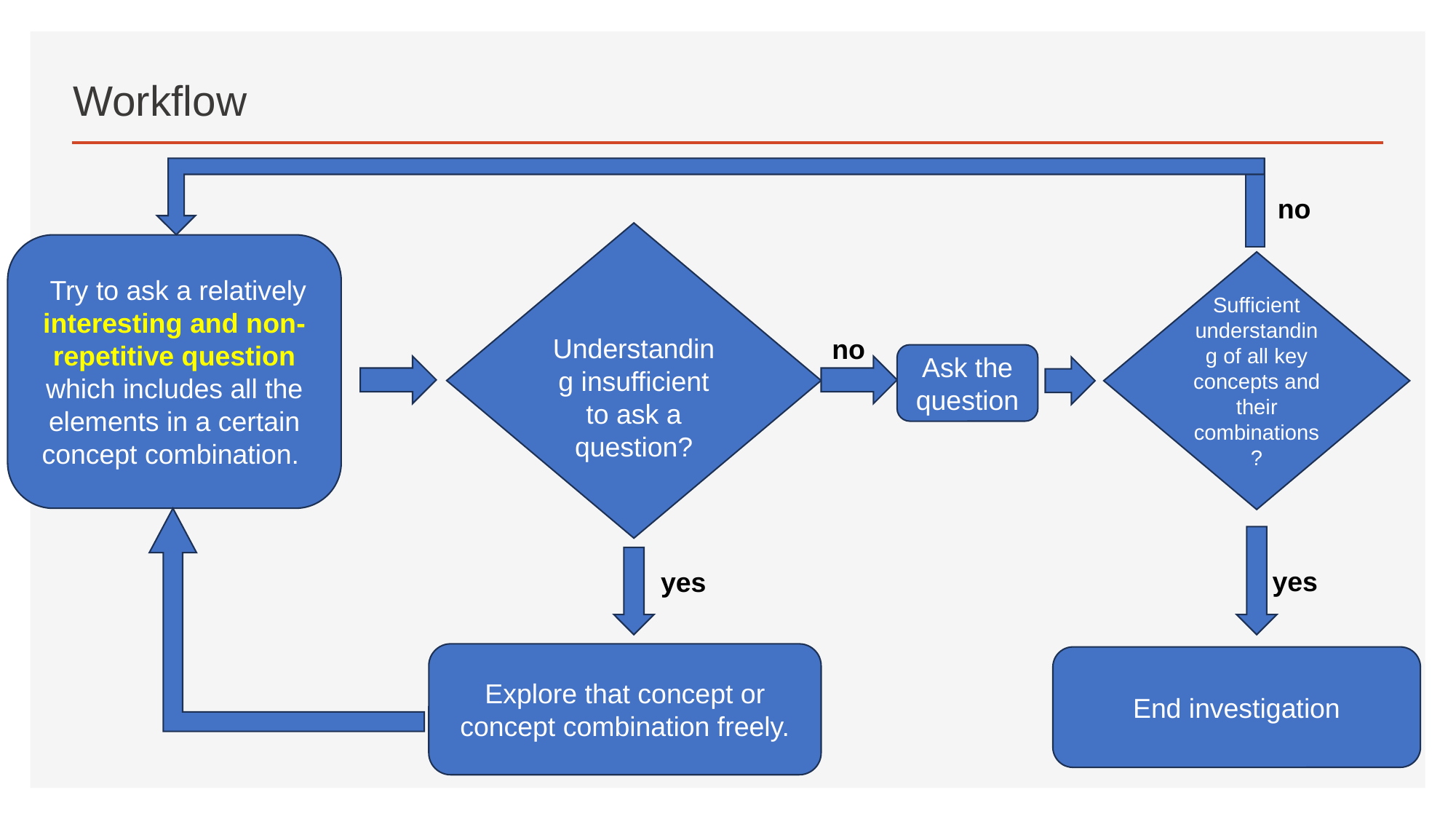

# Workflow

no

 Understanding insufficient to ask a question?
 Try to ask a relatively interesting and non-repetitive question which includes all the elements in a certain concept combination.
Sufficient understanding of all key concepts and their combinations?
no
Ask the question

yes
yes
Explore that concept or concept combination freely.
End investigation